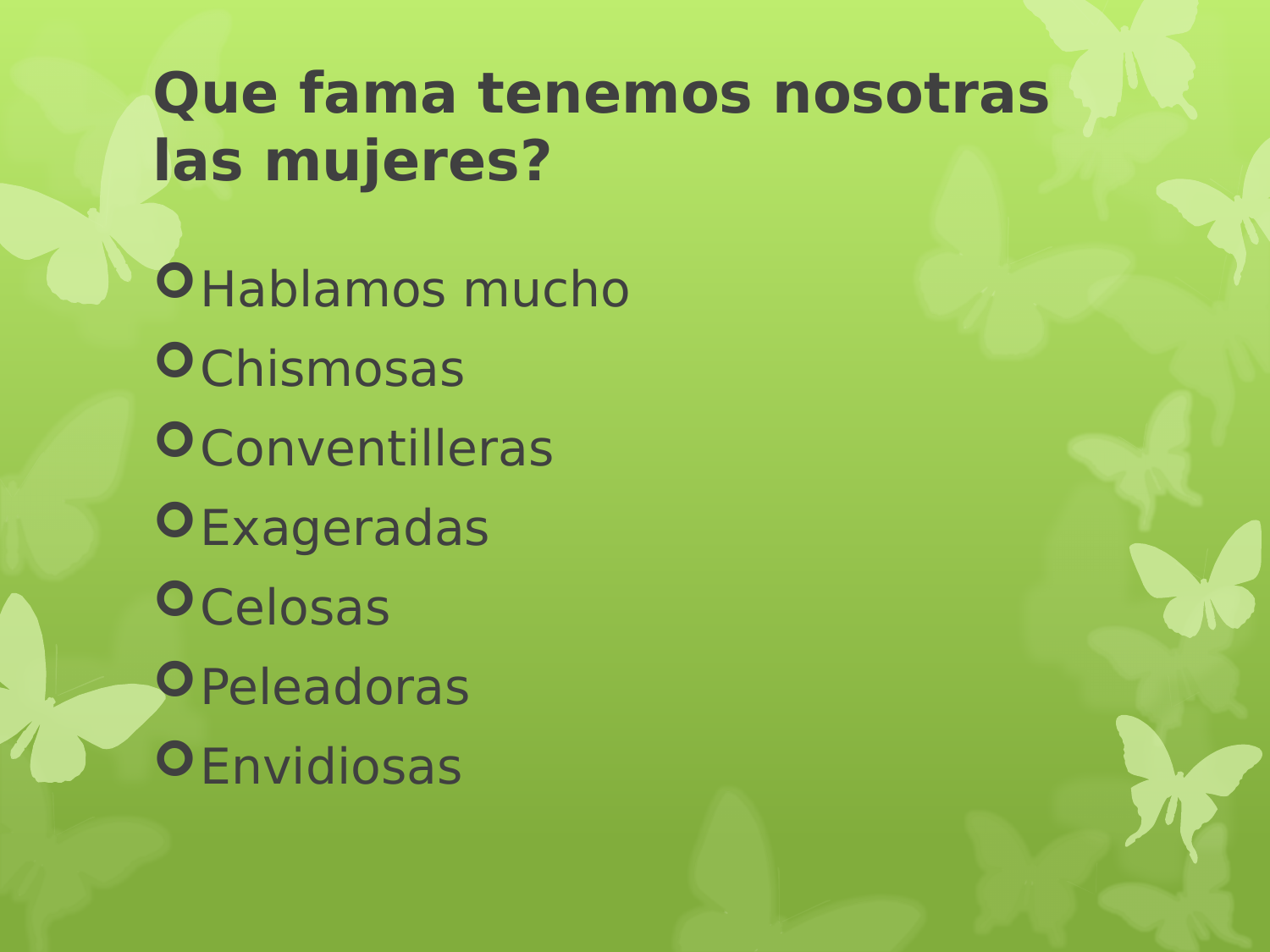

# Que fama tenemos nosotras las mujeres?
Hablamos mucho
Chismosas
Conventilleras
Exageradas
Celosas
Peleadoras
Envidiosas